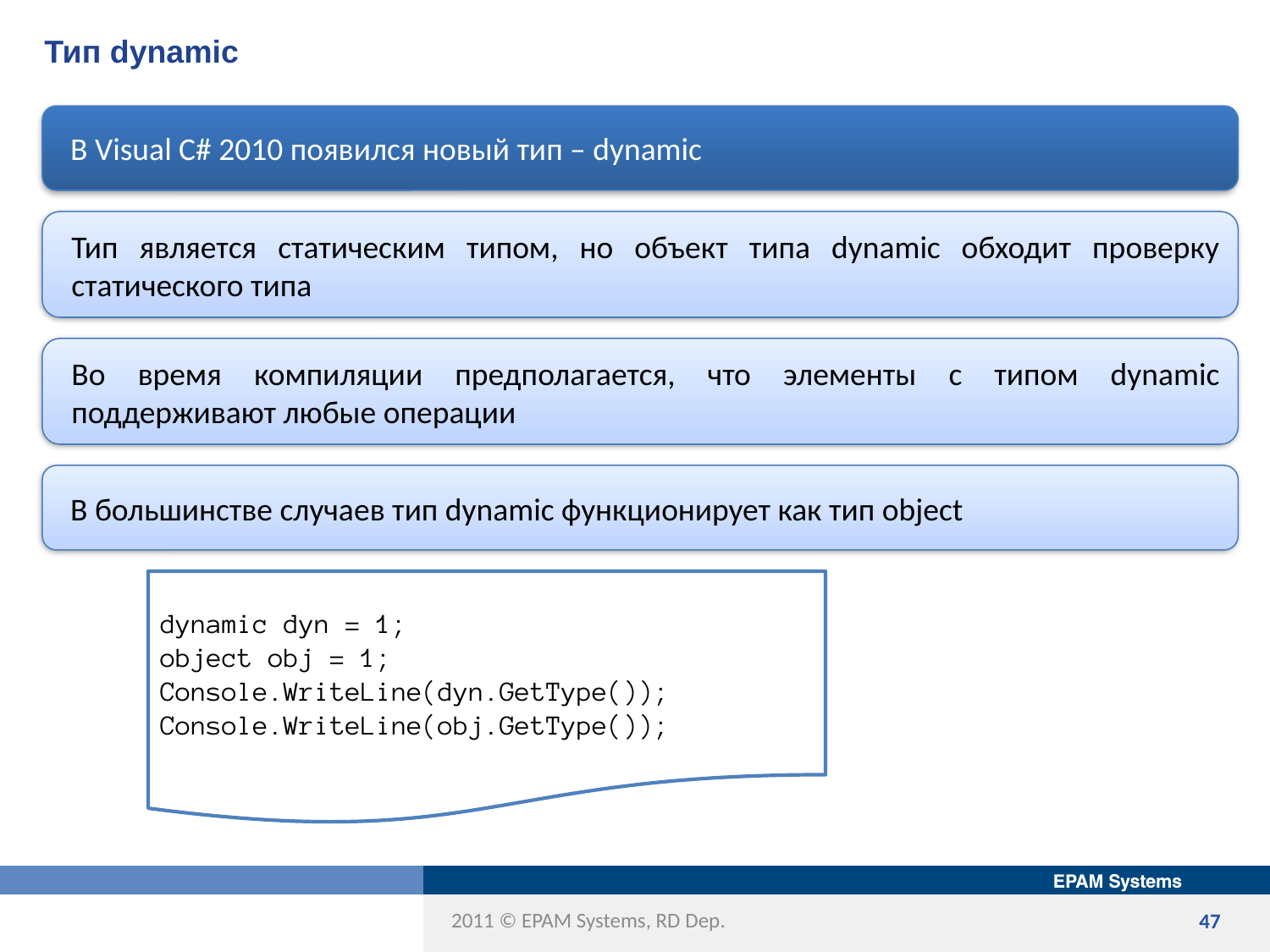

# Тип dynamic

В Visual C# 2010 появился новый тип – dynamic
Тип является статическим типом, но объект типа dynamic обходит проверку статического типа
Во время компиляции предполагается, что элементы с типом dynamic поддерживают любые операции
В большинстве случаев тип dynamic функционирует как тип object
dynamic dyn = 1;
object obj = 1;
Console.WriteLine(dyn.GetType());
Console.WriteLine(obj.GetType());